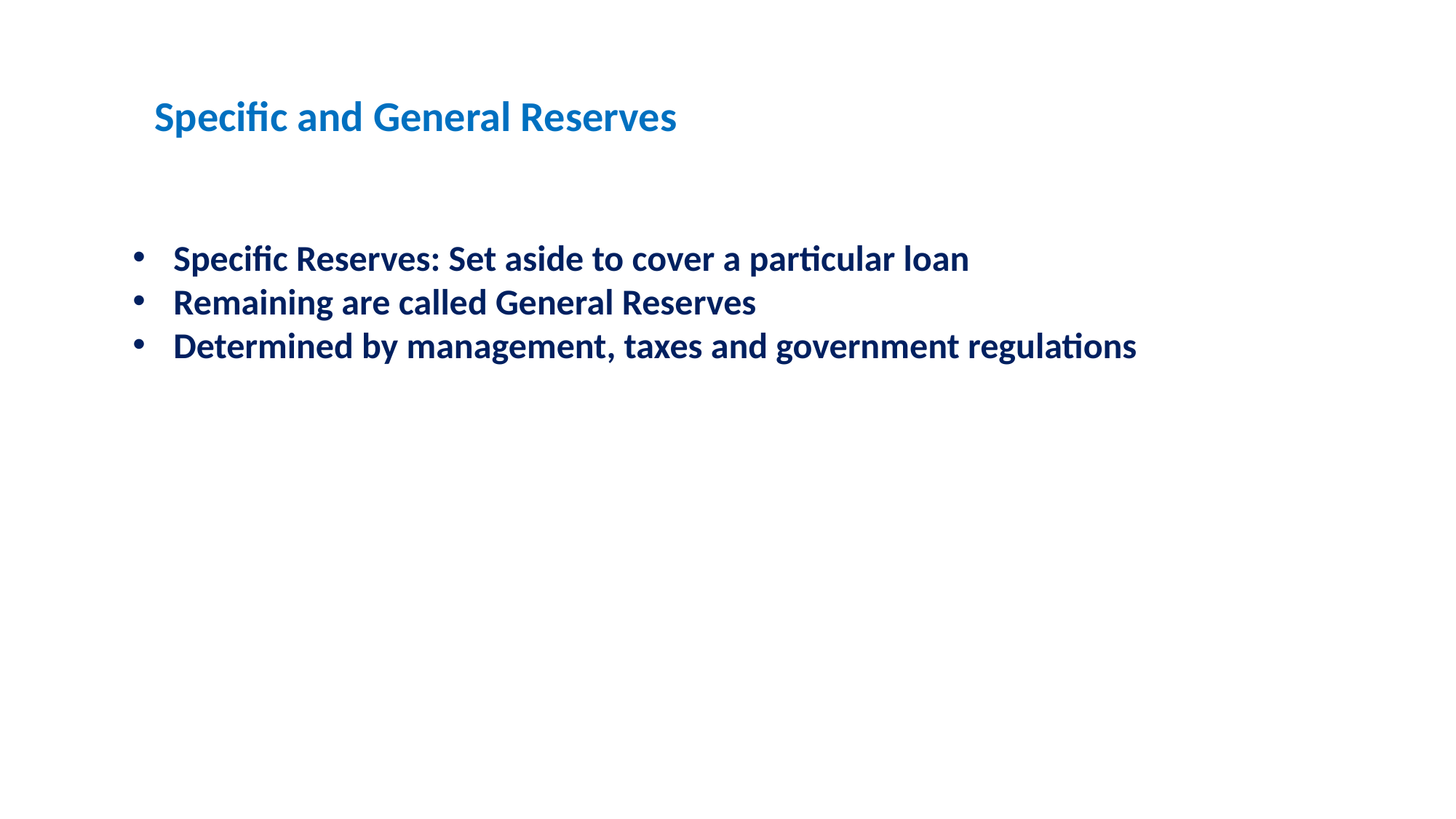

Specific and General Reserves

Specific Reserves: Set aside to cover a particular loan
Remaining are called General Reserves
Determined by management, taxes and government regulations